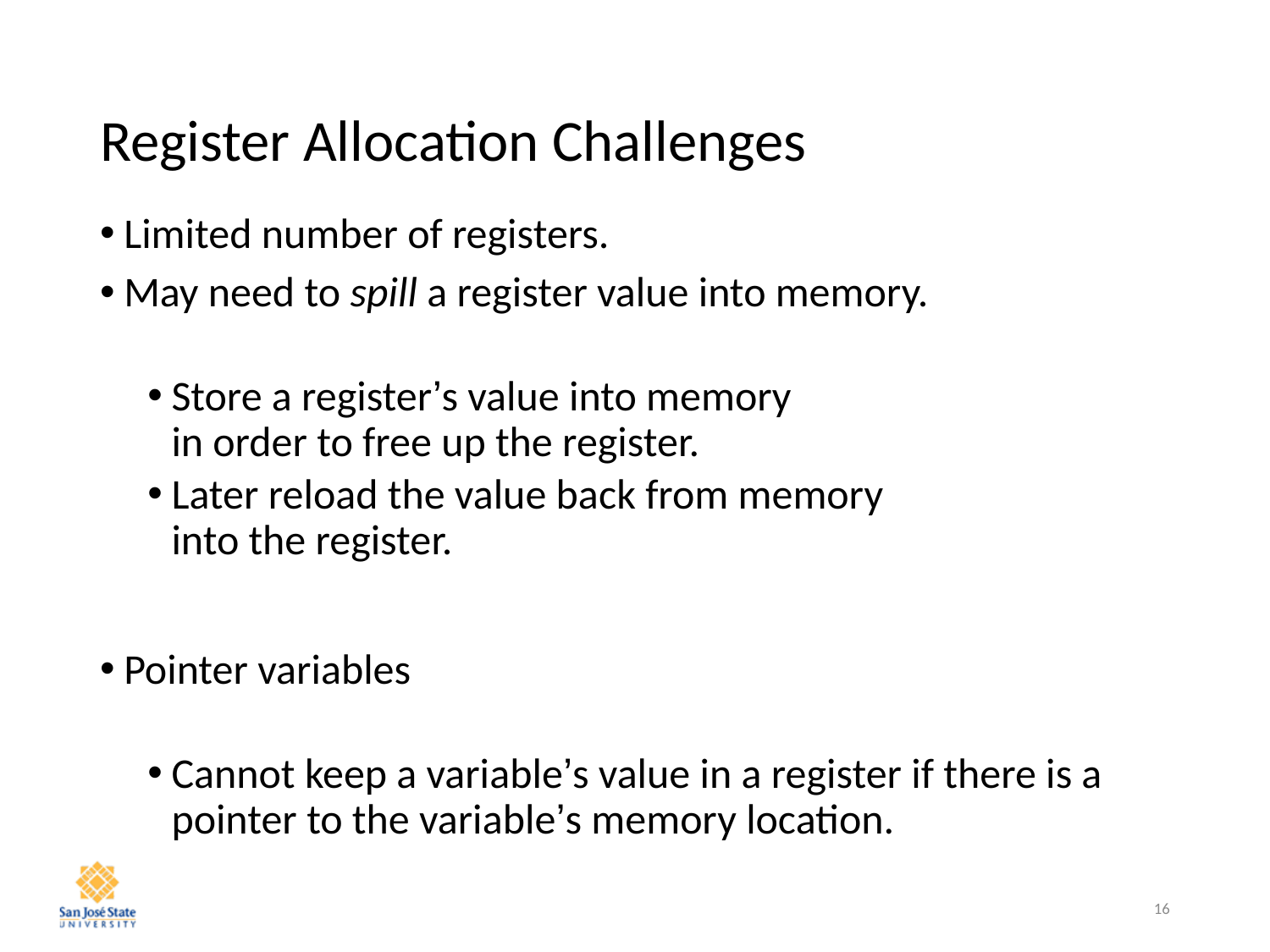

# Register Allocation Challenges
Limited number of registers.
May need to spill a register value into memory.

Store a register’s value into memory
in order to free up the register.
Later reload the value back from memory
into the register.

Pointer variables

Cannot keep a variable’s value in a register if there is a pointer to the variable’s memory location.

16